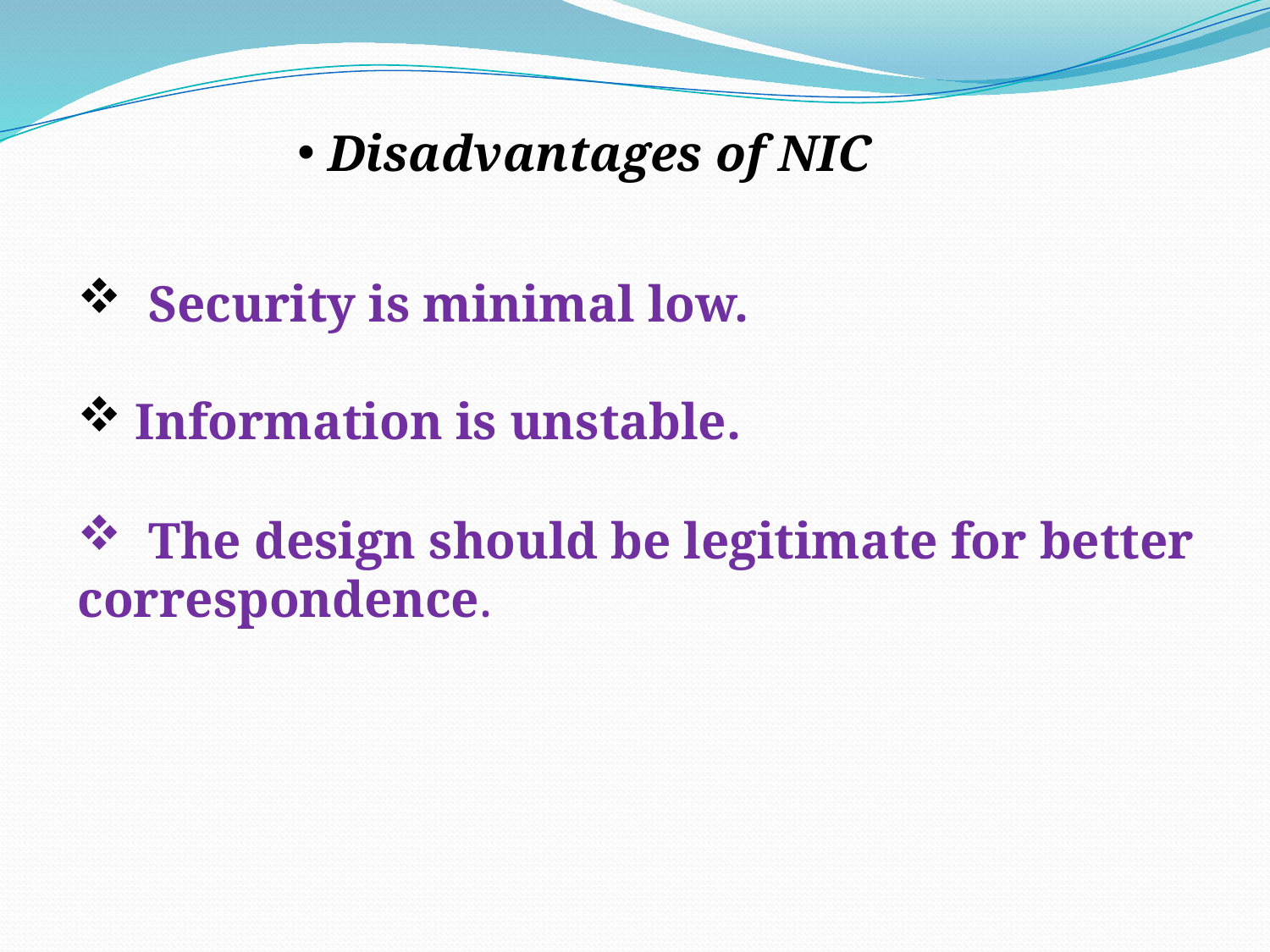

Disadvantages of NIC
  Security is minimal low.

 Information is unstable.

  The design should be legitimate for better correspondence.